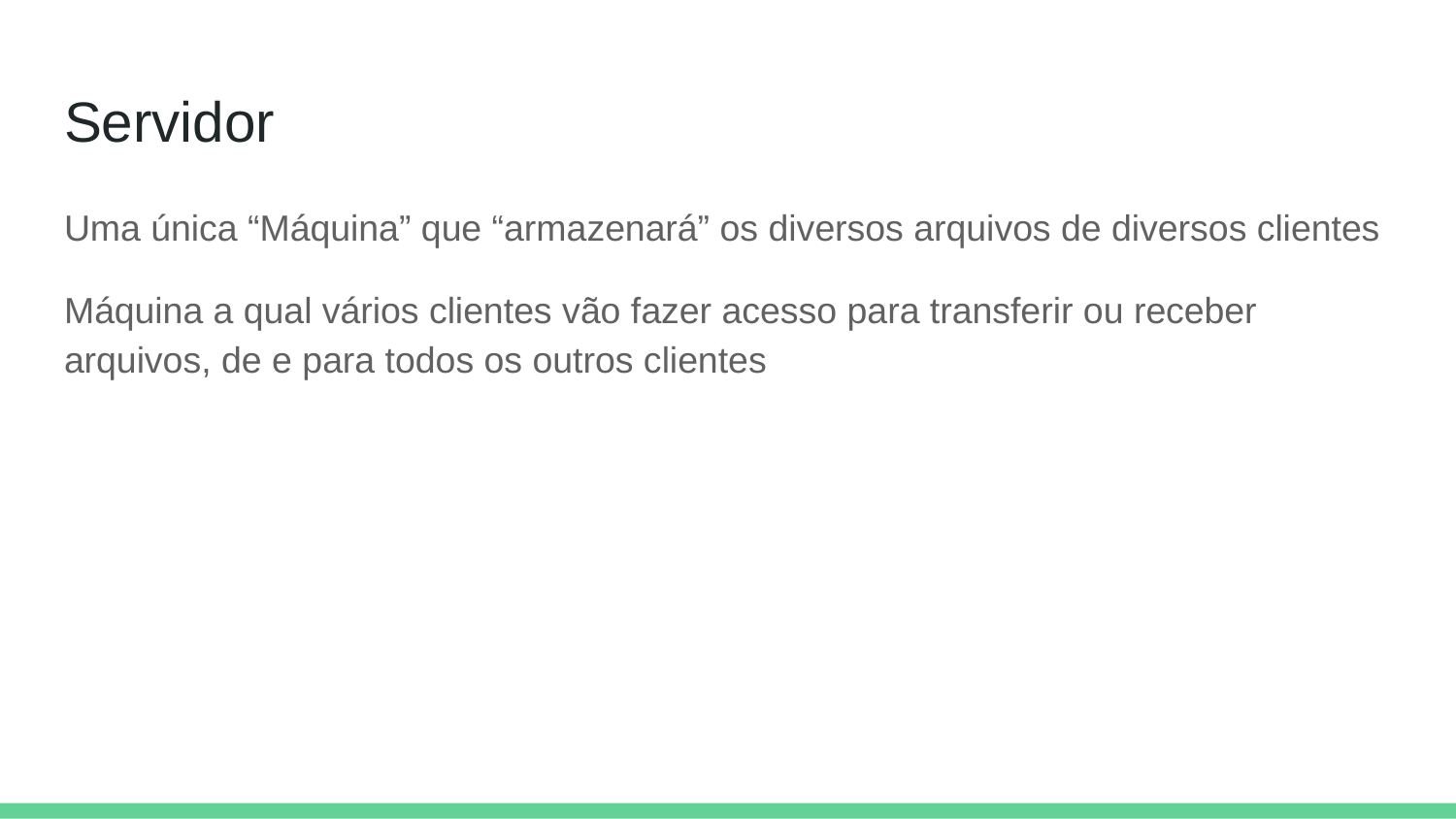

# Servidor
Uma única “Máquina” que “armazenará” os diversos arquivos de diversos clientes
Máquina a qual vários clientes vão fazer acesso para transferir ou receber arquivos, de e para todos os outros clientes